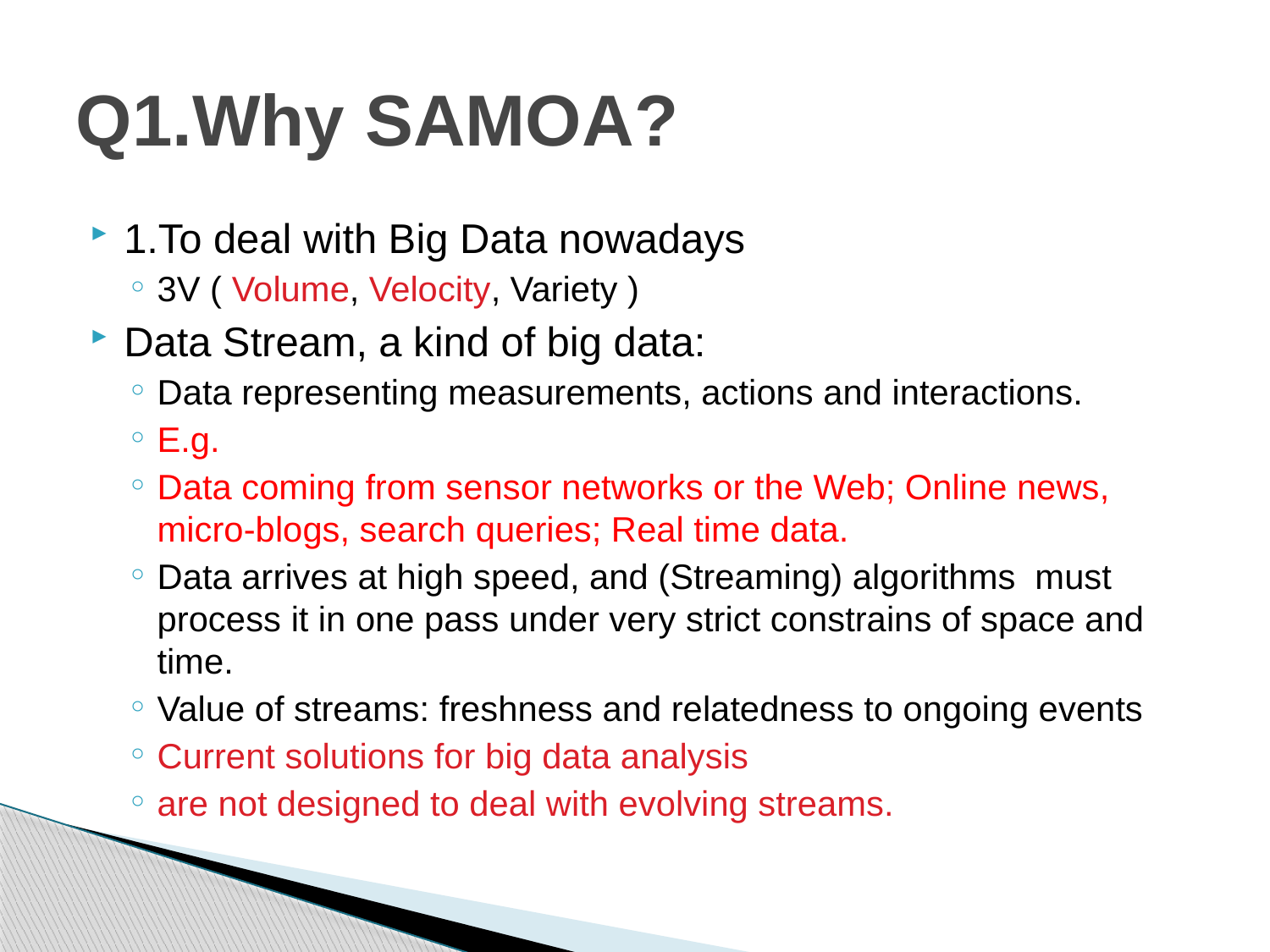

# Q1.Why SAMOA?
1.To deal with Big Data nowadays
3V ( Volume, Velocity, Variety )
Data Stream, a kind of big data:
Data representing measurements, actions and interactions.
E.g.
Data coming from sensor networks or the Web; Online news, micro-blogs, search queries; Real time data.
Data arrives at high speed, and (Streaming) algorithms  must process it in one pass under very strict constrains of space and time.
Value of streams: freshness and relatedness to ongoing events
Current solutions for big data analysis
are not designed to deal with evolving streams.